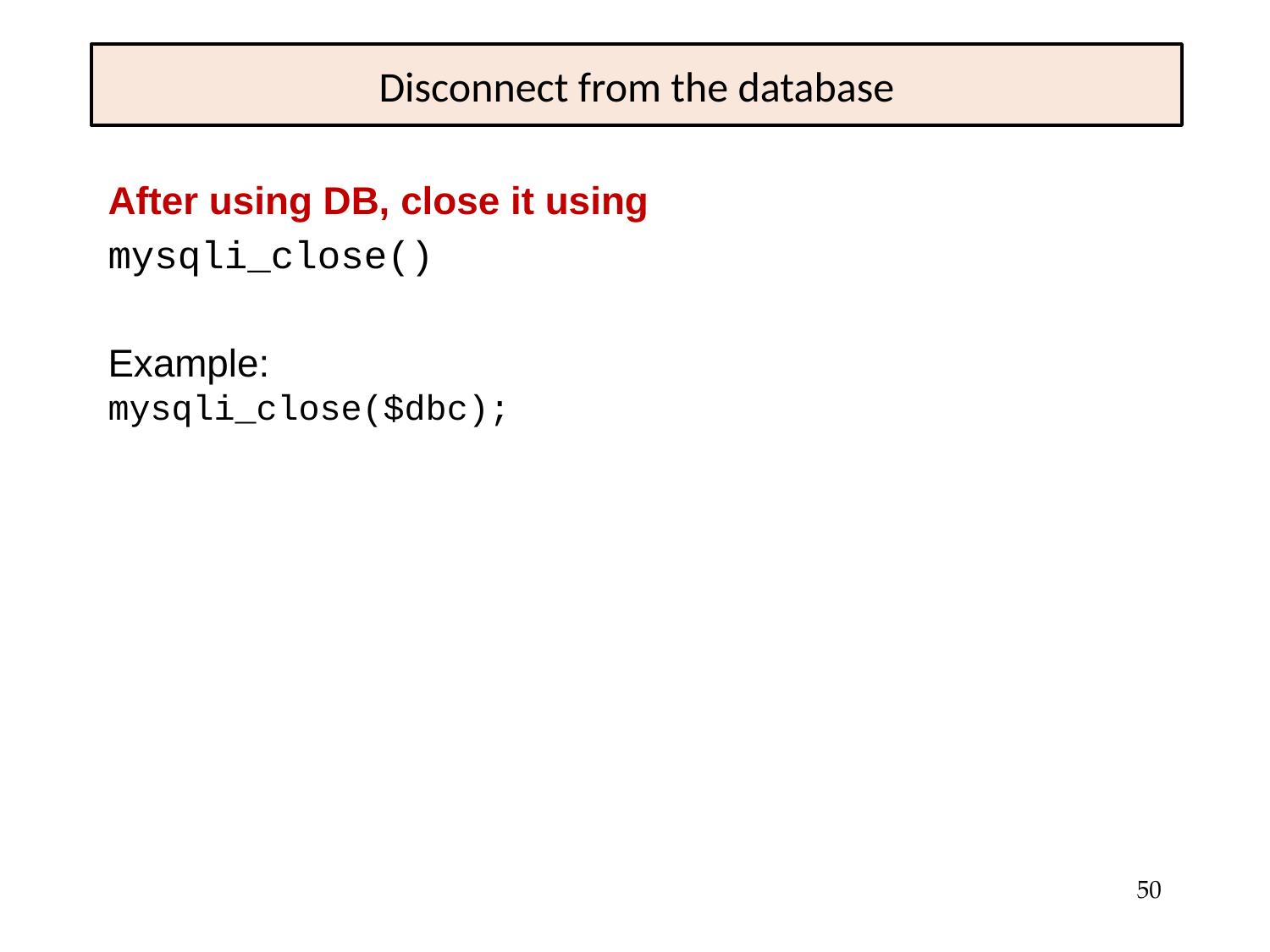

# Disconnect from the database
After using DB, close it using
mysqli_close()

Example:
mysqli_close($dbc);
50